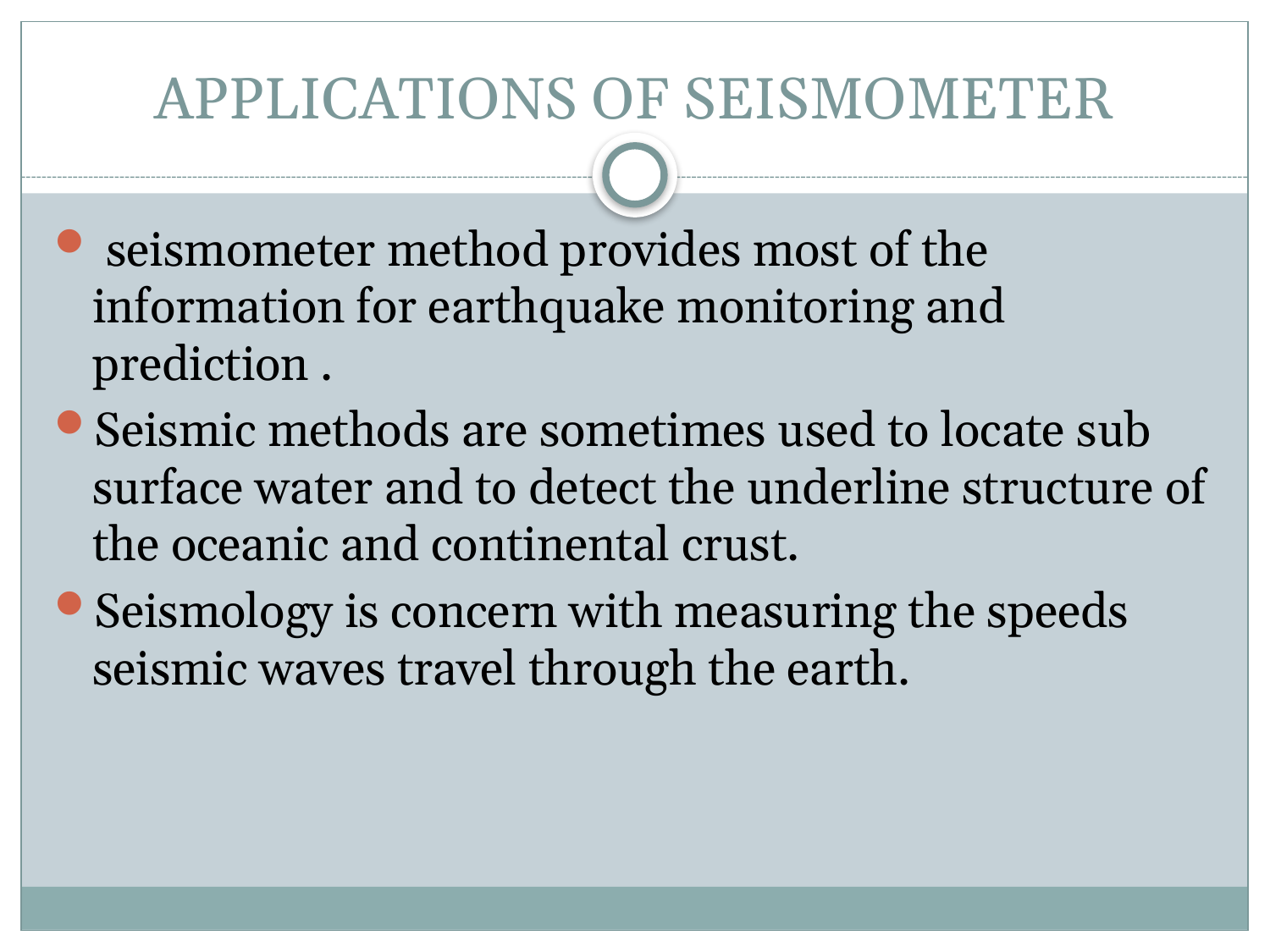

# APPLICATIONS OF SEISMOMETER
 seismometer method provides most of the information for earthquake monitoring and prediction .
Seismic methods are sometimes used to locate sub surface water and to detect the underline structure of the oceanic and continental crust.
Seismology is concern with measuring the speeds seismic waves travel through the earth.